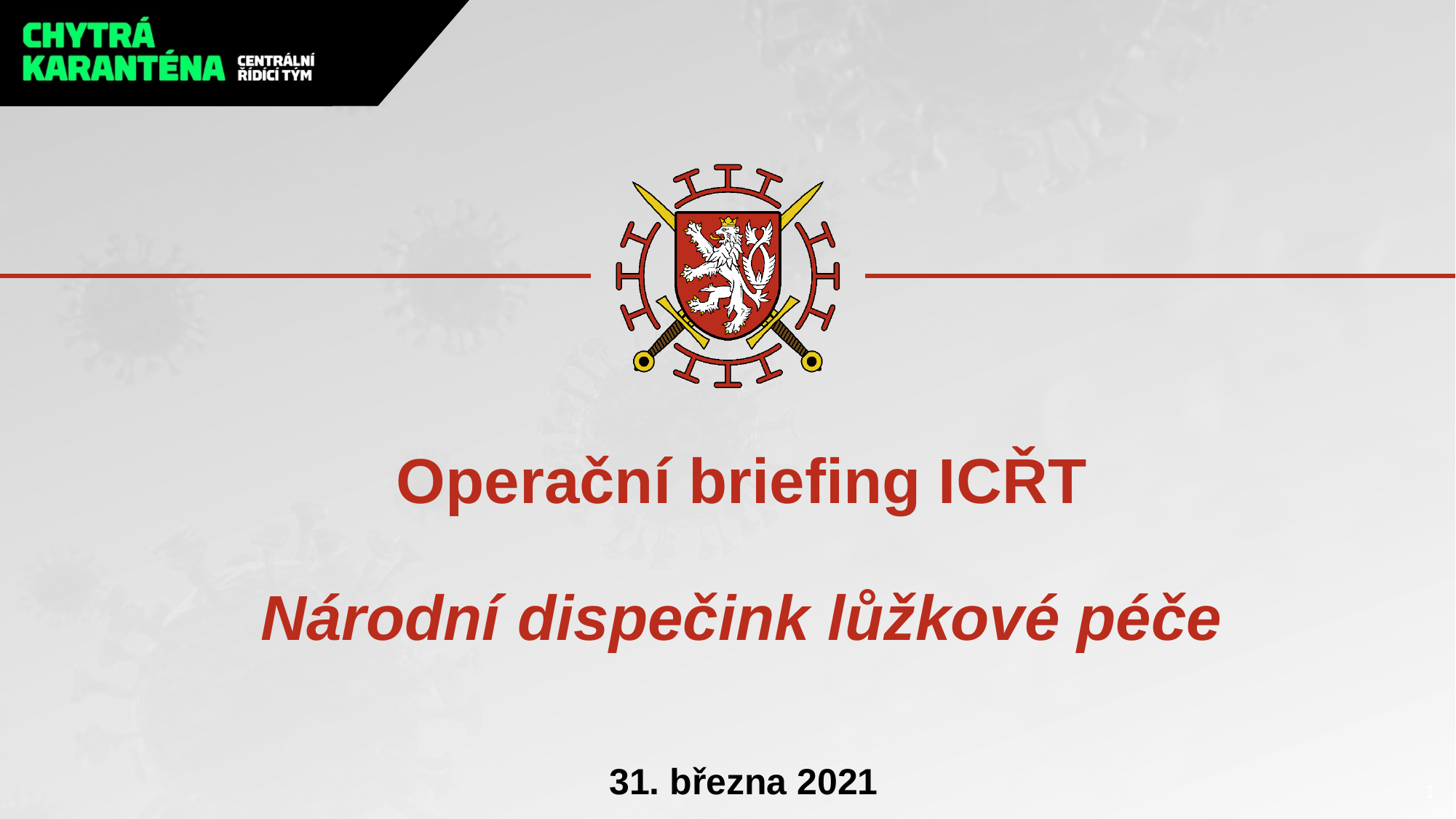

# Operační briefing ICŘT Národní dispečink lůžkové péče
31. března 2021
1